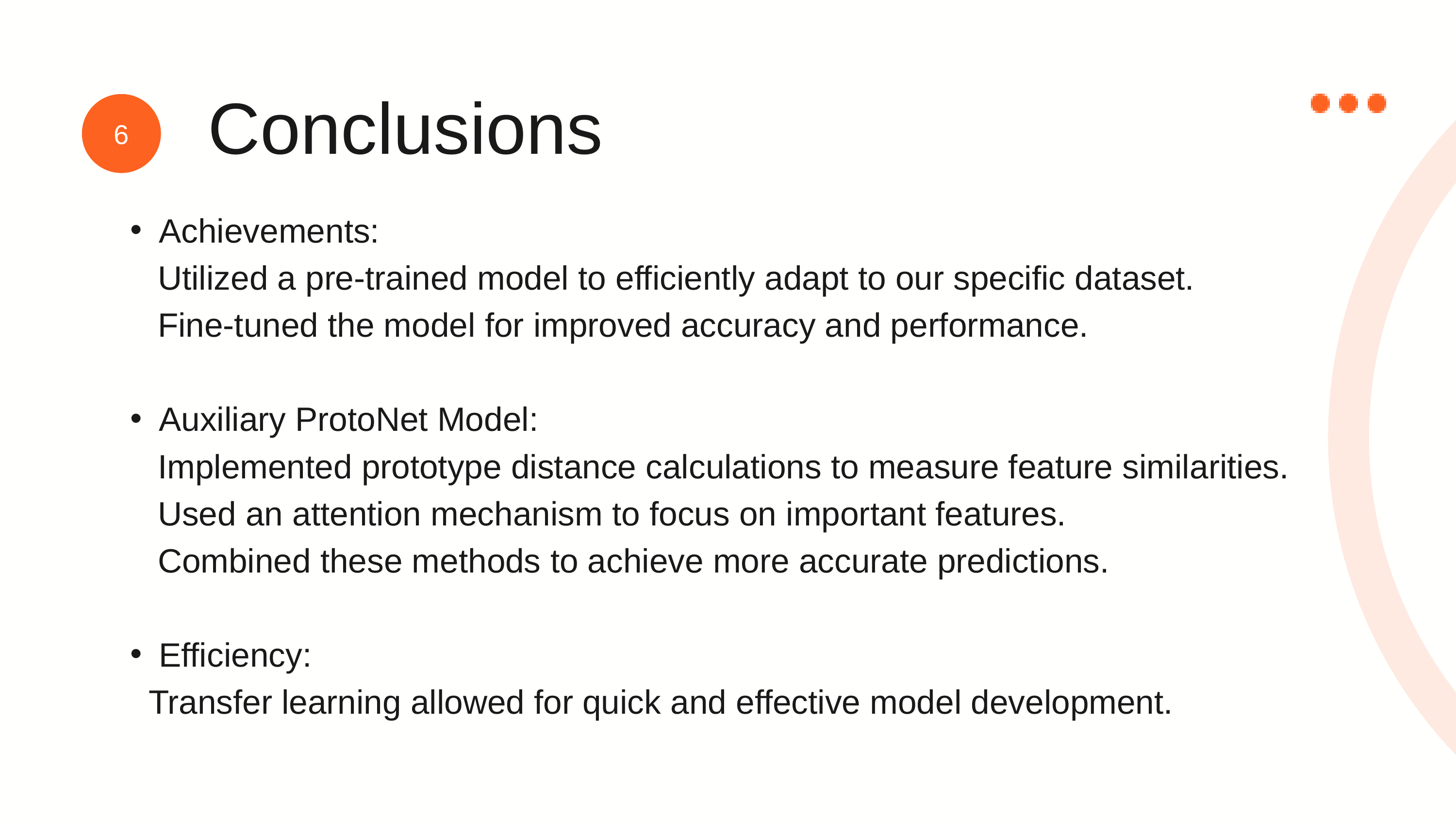

Conclusions

6

Achievements:
      Utilized a pre-trained model to efficiently adapt to our specific dataset.
      Fine-tuned the model for improved accuracy and performance.

Auxiliary ProtoNet Model:
      Implemented prototype distance calculations to measure feature similarities.
      Used an attention mechanism to focus on important features.
      Combined these methods to achieve more accurate predictions.

Efficiency:
     Transfer learning allowed for quick and effective model development.